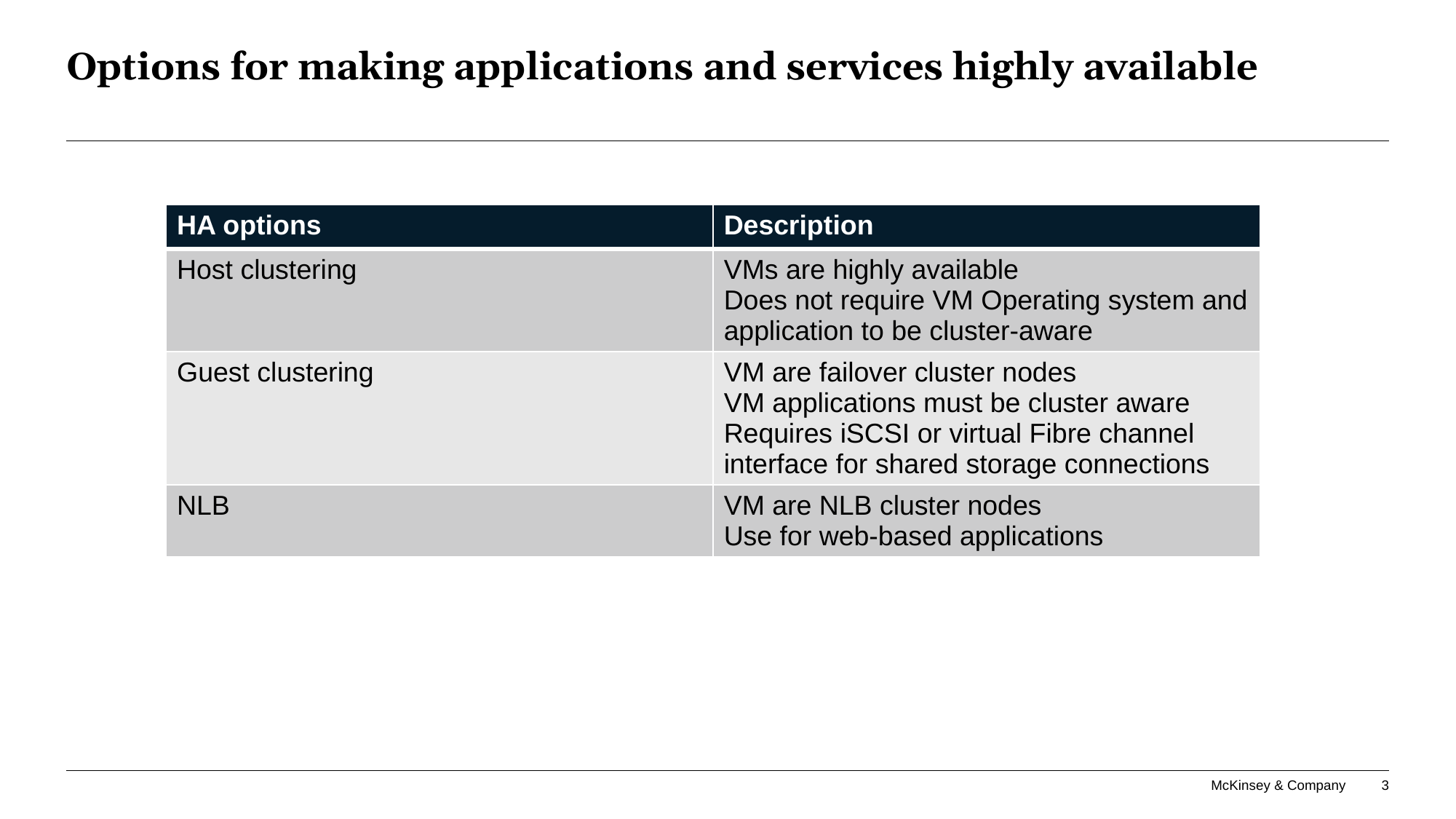

# Options for making applications and services highly available
| HA options | Description |
| --- | --- |
| Host clustering | VMs are highly available Does not require VM Operating system and application to be cluster-aware |
| Guest clustering | VM are failover cluster nodes VM applications must be cluster aware Requires iSCSI or virtual Fibre channel interface for shared storage connections |
| NLB | VM are NLB cluster nodes Use for web-based applications |